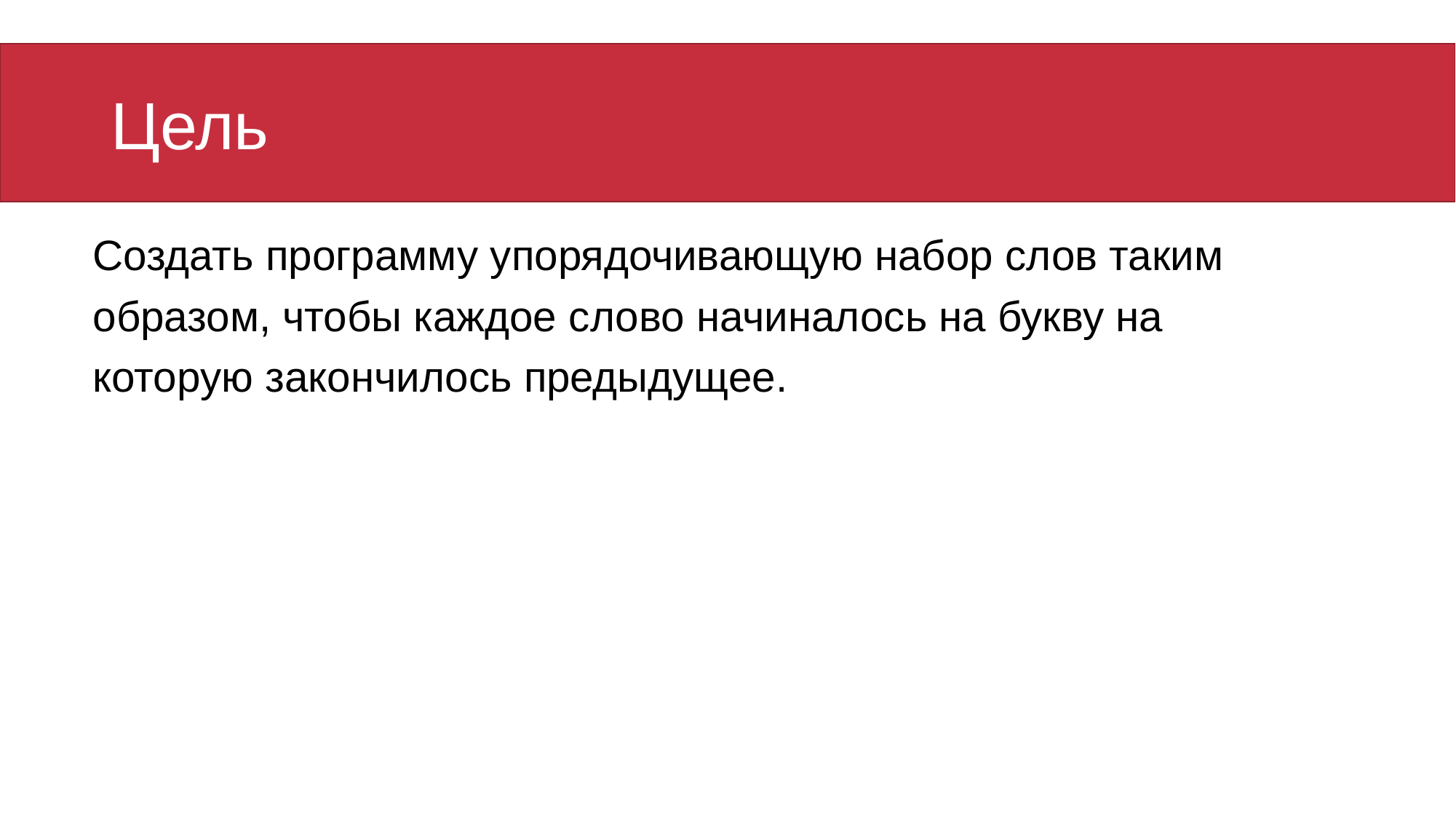

# Цель

Создать программу упорядочивающую набор слов таким образом, чтобы каждое слово начиналось на букву на которую закончилось предыдущее.